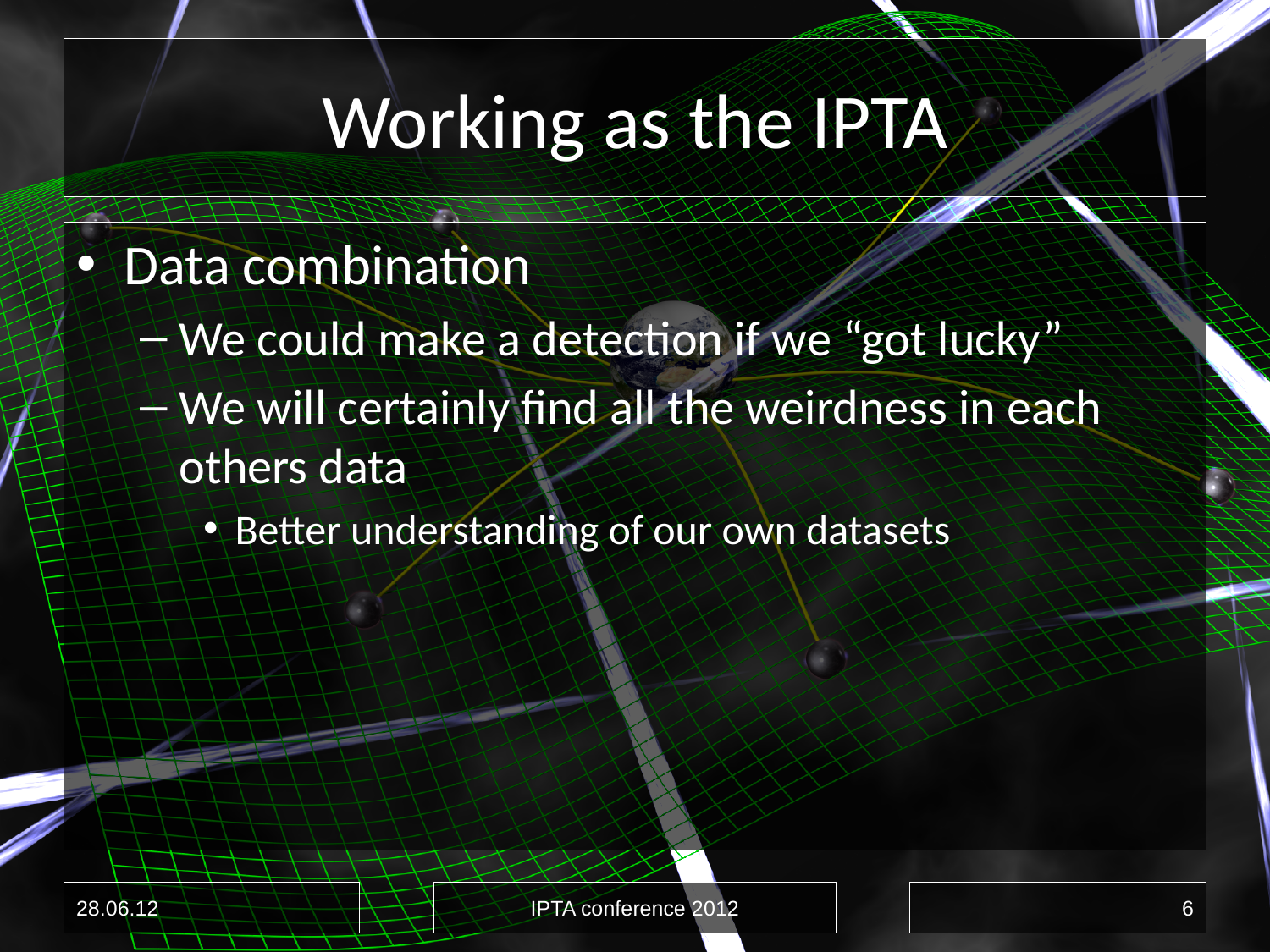

# Working as the IPTA
Data combination
We could make a detection if we “got lucky”
We will certainly find all the weirdness in each others data
Better understanding of our own datasets
28.06.12
IPTA conference 2012
6